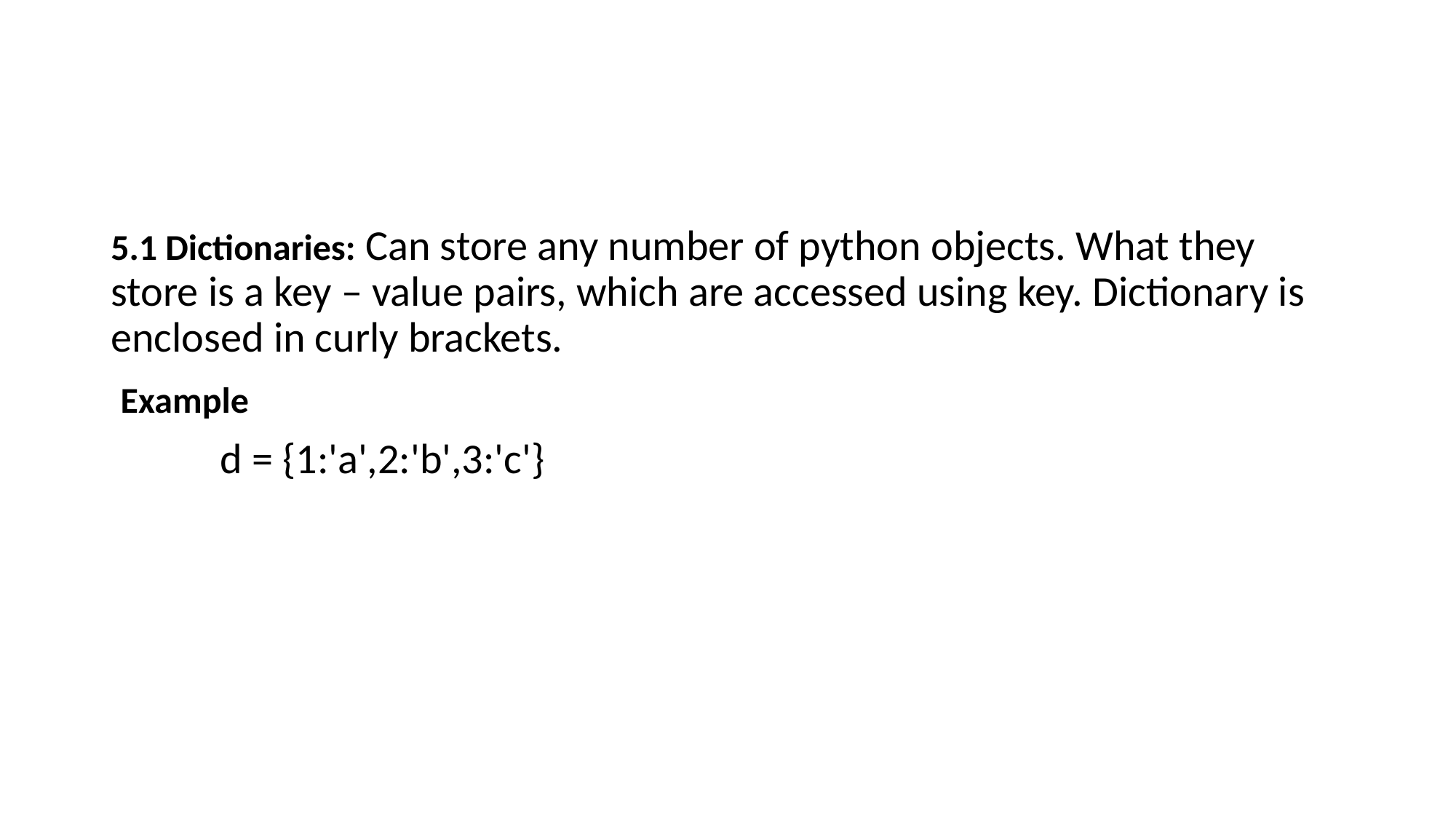

#
5.1 Dictionaries: Can store any number of python objects. What they store is a key – value pairs, which are accessed using key. Dictionary is enclosed in curly brackets.
 Example
	d = {1:'a',2:'b',3:'c'}